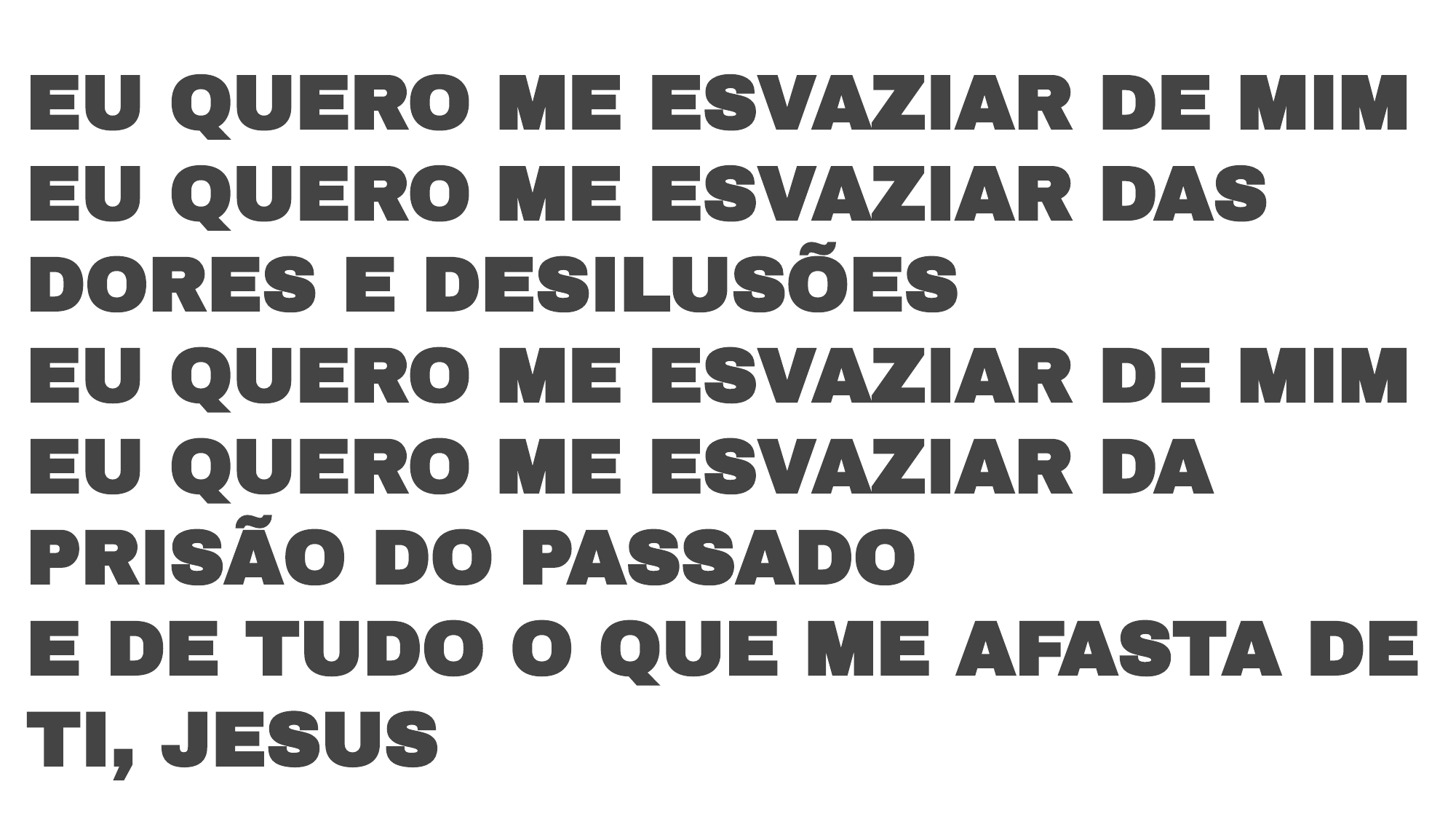

EU QUERO ME ESVAZIAR DE MIM
EU QUERO ME ESVAZIAR DAS DORES E DESILUSÕES
EU QUERO ME ESVAZIAR DE MIM
EU QUERO ME ESVAZIAR DA PRISÃO DO PASSADO
E DE TUDO O QUE ME AFASTA DE TI, JESUS